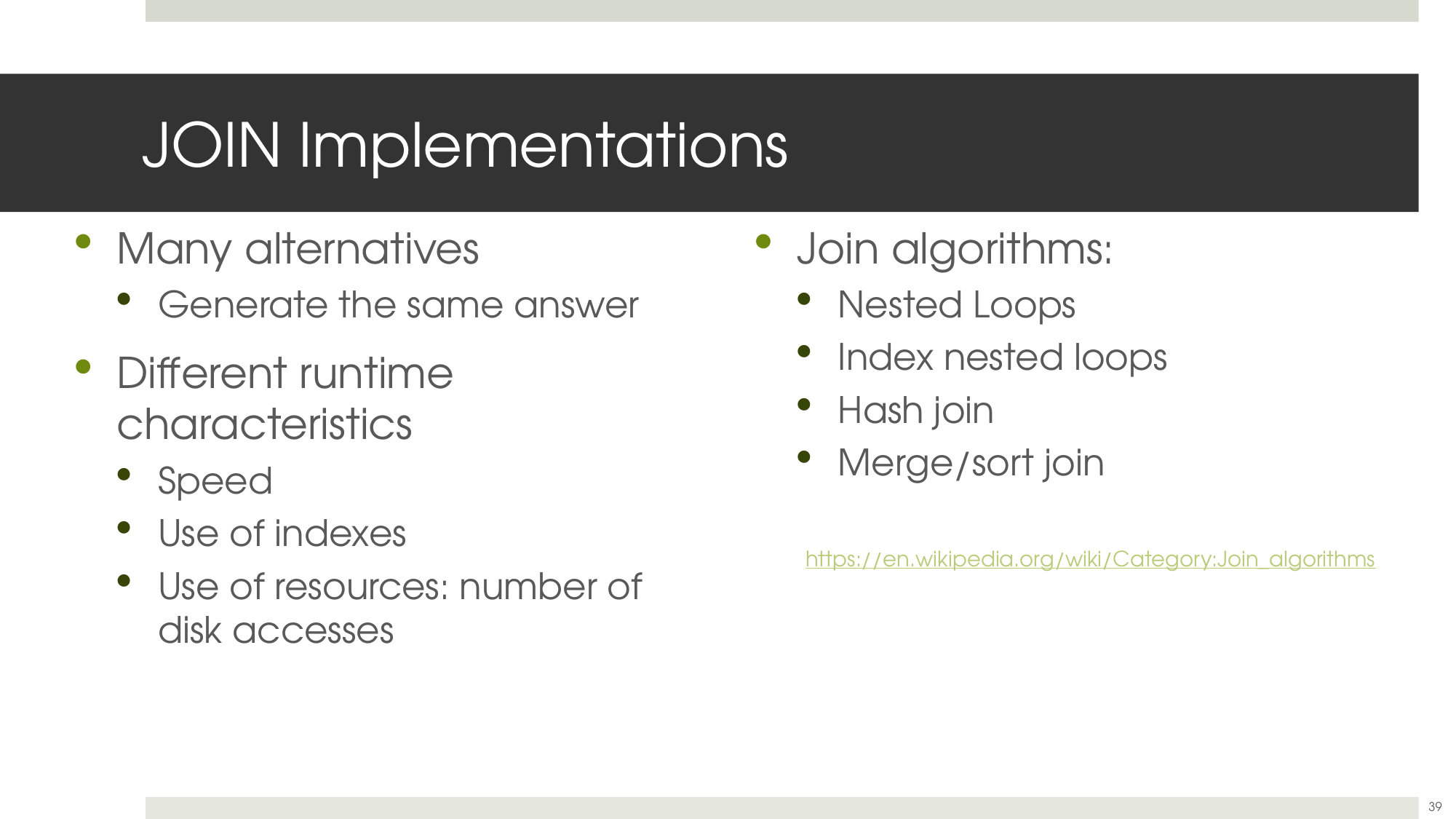

# JOIN Implementations
Many alternatives
Generate the same answer
Different runtime characteristics
Speed
Use of indexes
Use of resources: number of disk accesses

Join algorithms:
Nested Loops
Index nested loops
Hash join
Merge/sort join

https://en.wikipedia.org/wiki/Category:Join_algorithms
39